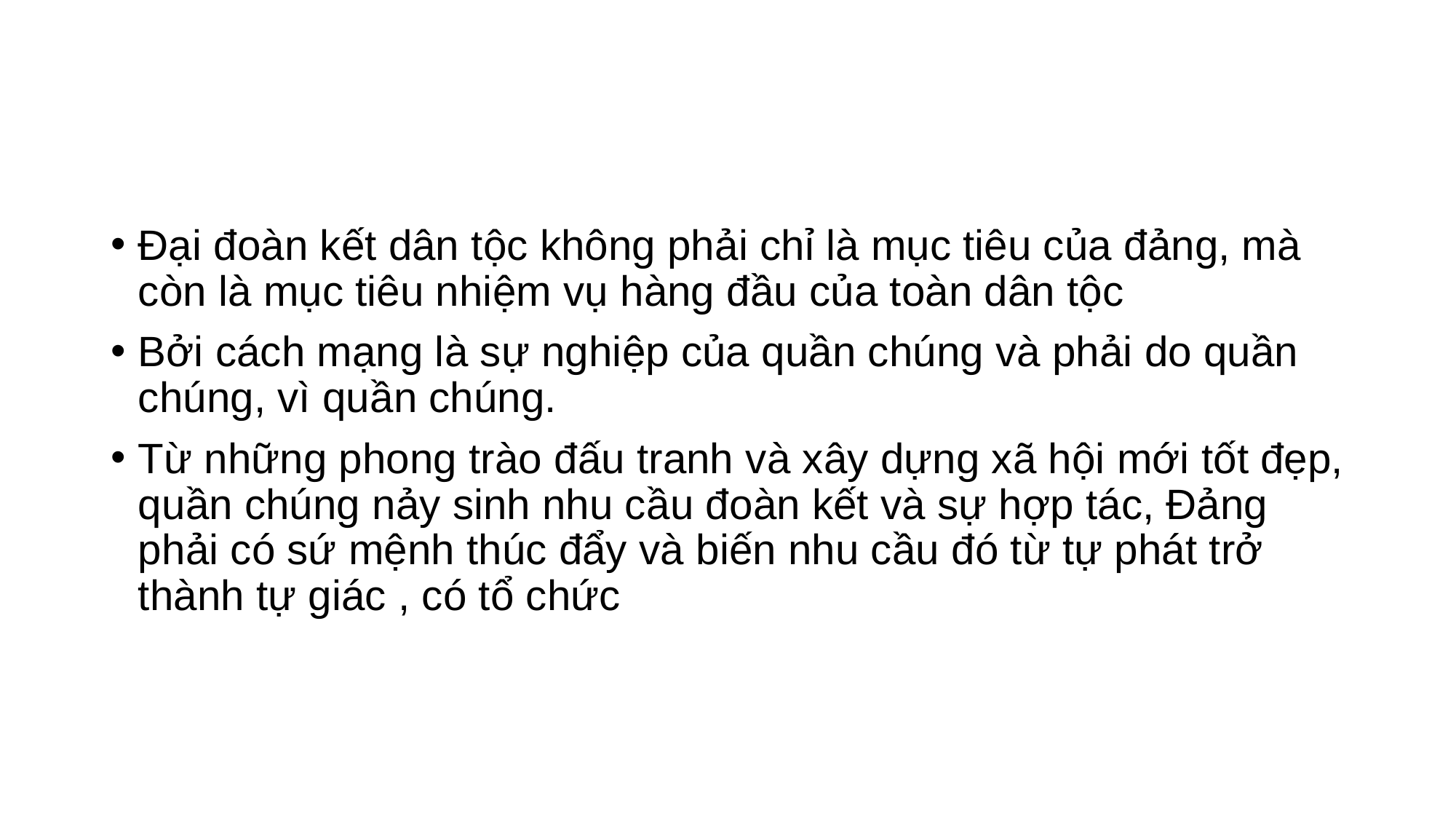

#
Đại đoàn kết dân tộc không phải chỉ là mục tiêu của đảng, mà còn là mục tiêu nhiệm vụ hàng đầu của toàn dân tộc
Bởi cách mạng là sự nghiệp của quần chúng và phải do quần chúng, vì quần chúng.
Từ những phong trào đấu tranh và xây dựng xã hội mới tốt đẹp, quần chúng nảy sinh nhu cầu đoàn kết và sự hợp tác, Đảng phải có sứ mệnh thúc đẩy và biến nhu cầu đó từ tự phát trở thành tự giác , có tổ chức